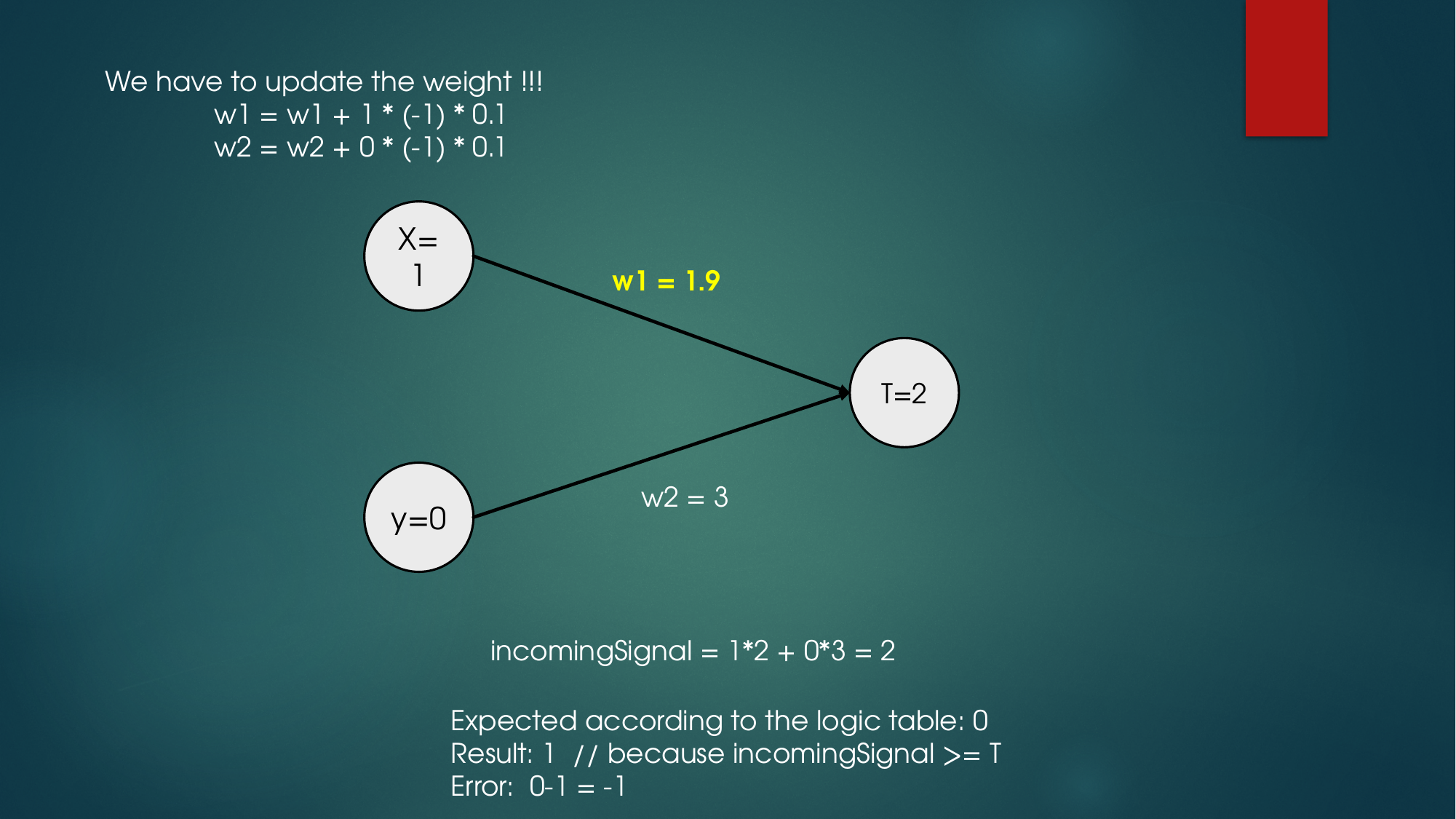

We have to update the weight !!!
	w1 = w1 + 1 * (-1) * 0.1
	w2 = w2 + 0 * (-1) * 0.1
X=1
w1 = 1.9
T=2
y=0
w2 = 3
incomingSignal = 1*2 + 0*3 = 2
Expected according to the logic table: 0
Result: 1  // because incomingSignal >= T
Error:  0-1 = -1